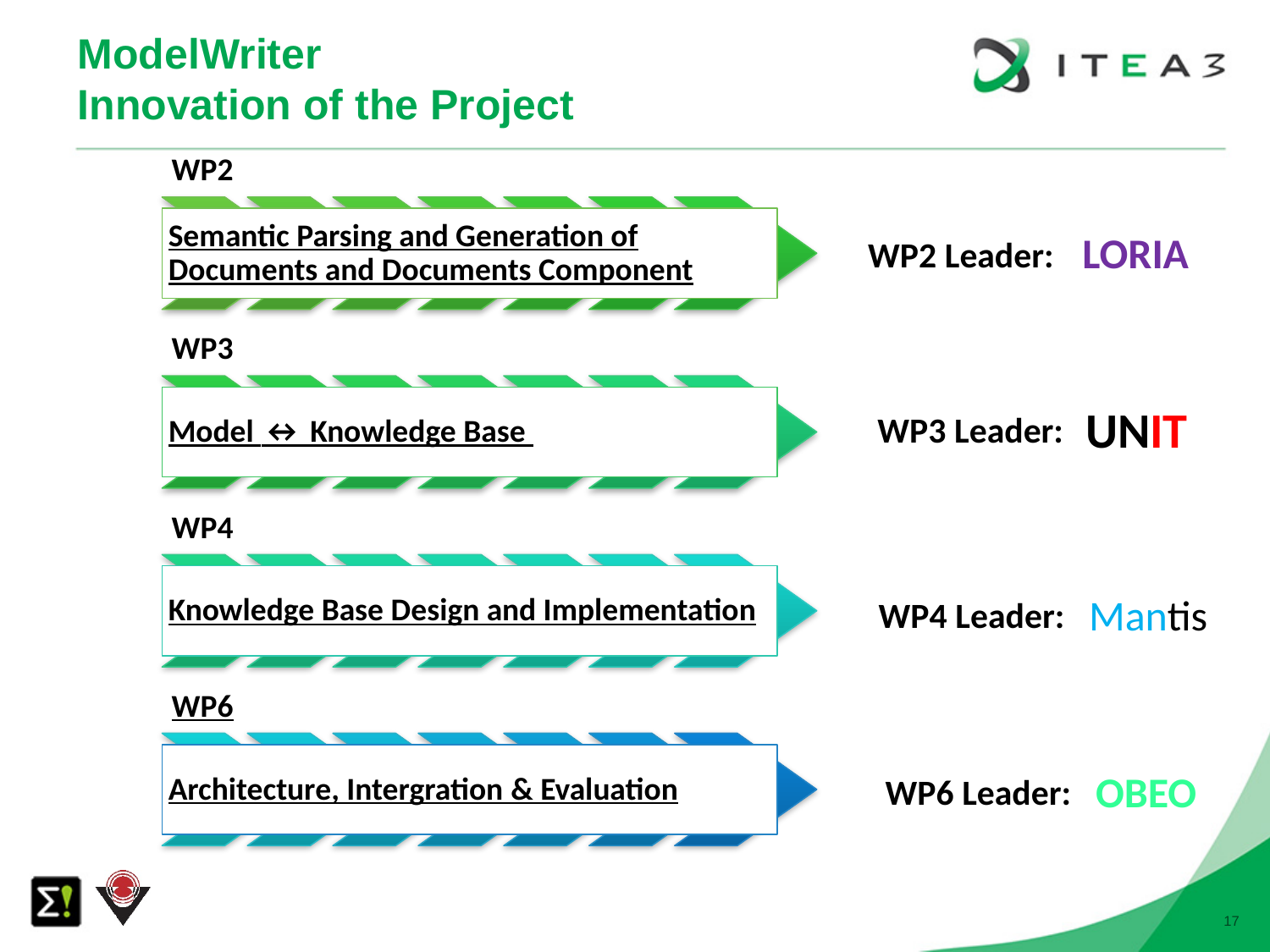

# ModelWriter Innovation of the Project
WP2
Semantic Parsing and Generation of Documents and Documents Component
WP3
Model ↔ Knowledge Base
WP4
Knowledge Base Design and Implementation
WP6
Architecture, Intergration & Evaluation
 LORIA
WP2 Leader:
 UNIT
WP3 Leader:
Mantis
WP4 Leader:
OBEO
WP6 Leader: